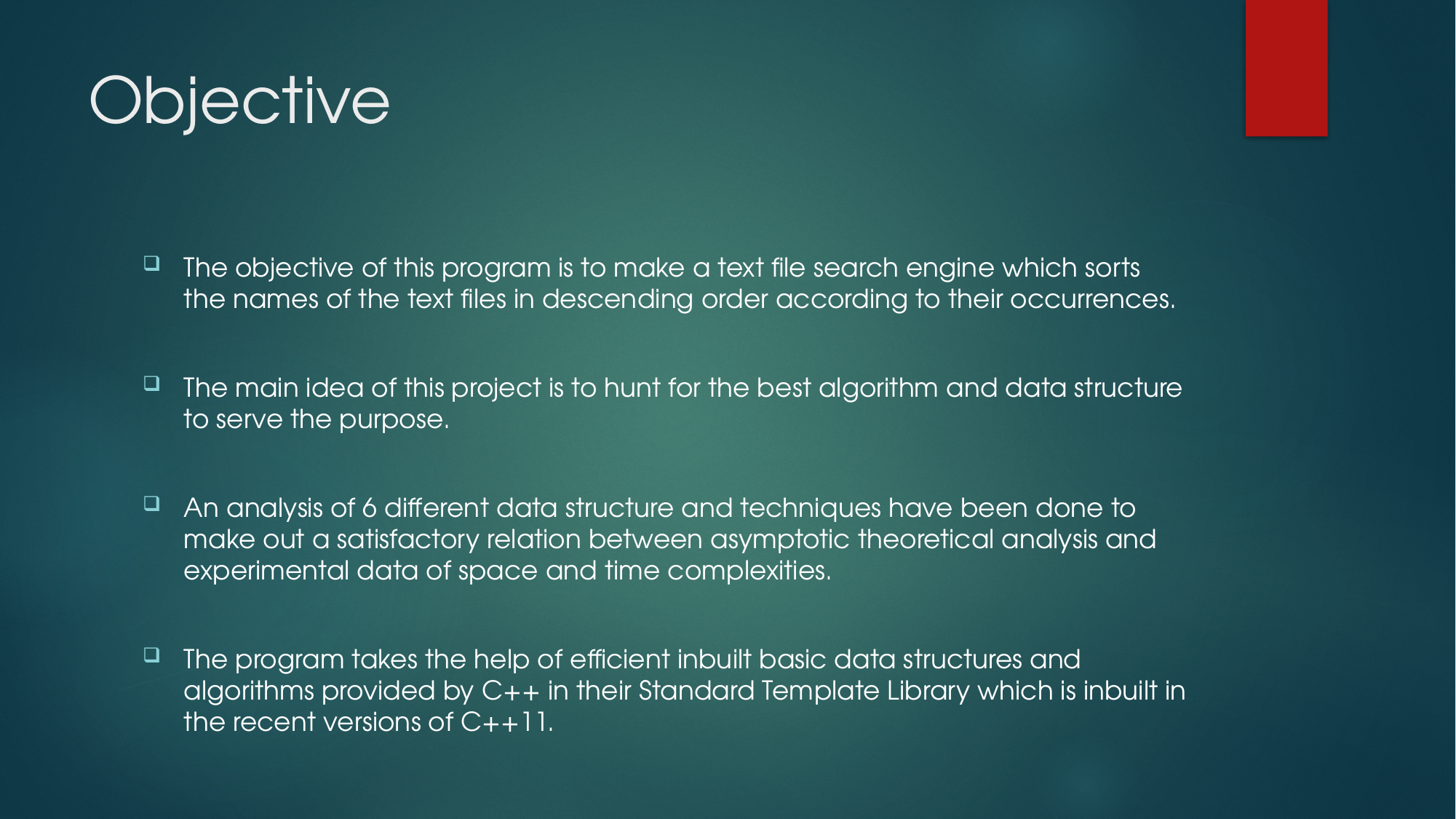

# Objective
The objective of this program is to make a text file search engine which sorts the names of the text files in descending order according to their occurrences.

The main idea of this project is to hunt for the best algorithm and data structure to serve the purpose.

An analysis of 6 different data structure and techniques have been done to make out a satisfactory relation between asymptotic theoretical analysis and experimental data of space and time complexities.

The program takes the help of efficient inbuilt basic data structures and algorithms provided by C++ in their Standard Template Library which is inbuilt in the recent versions of C++11.